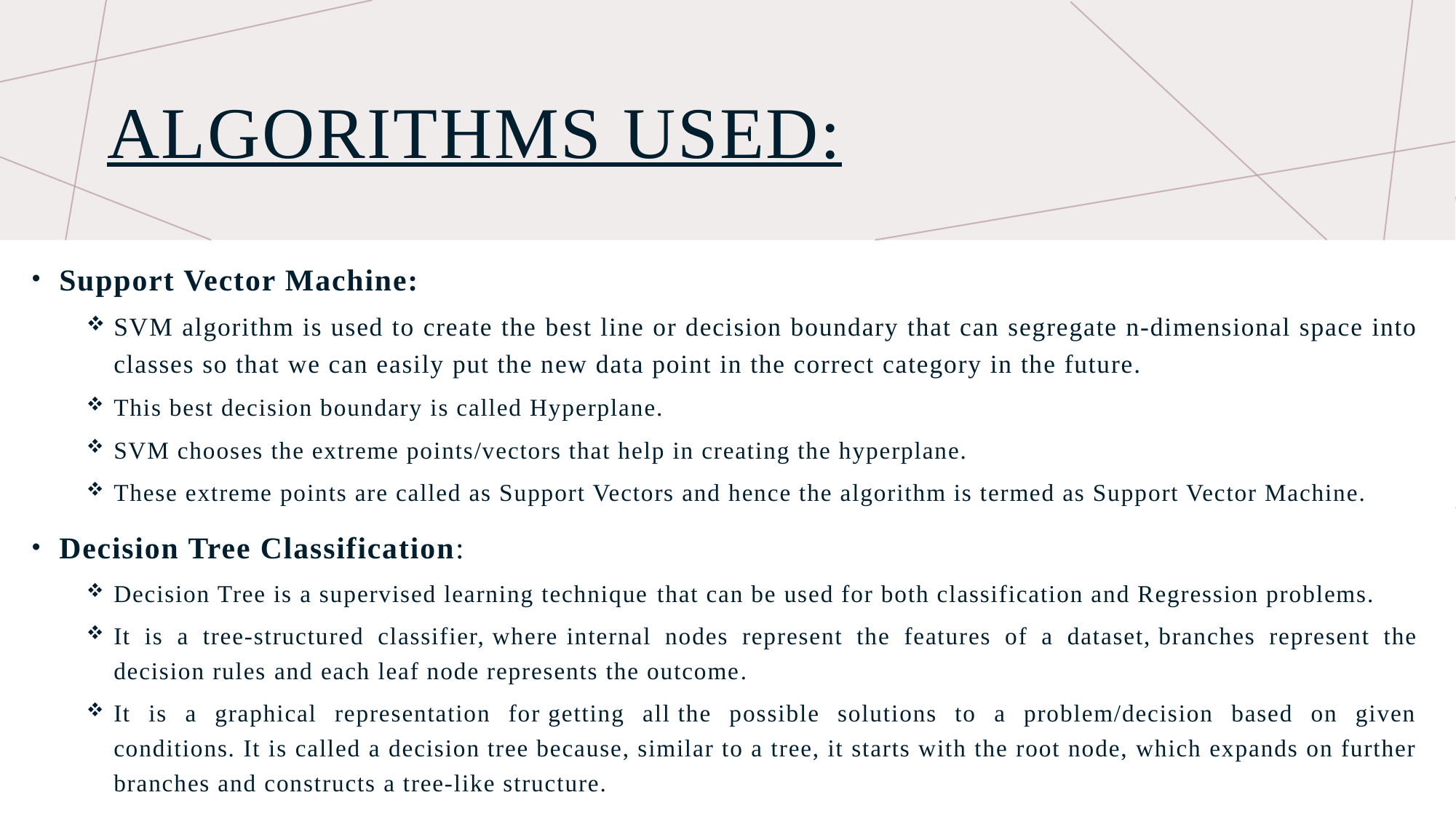

usof a dataset, branches represent the decision rules and each leaf node represents the outcome. It is a graphical representation for getting all the possible solutions to a problem/decision based on given conditions. It is called a decision tree because, similar to a tree, it starts with the root node, which expands on further branches and constructs a tree-like structure.

# ALGORITHMS USED:

Support Vector Machine:
SVM algorithm is used to create the best line or decision boundary that can segregate n-dimensional space into classes so that we can easily put the new data point in the correct category in the future.
This best decision boundary is called Hyperplane.
SVM chooses the extreme points/vectors that help in creating the hyperplane.
These extreme points are called as Support Vectors and hence the algorithm is termed as Support Vector Machine.
Decision Tree Classification:
Decision Tree is a supervised learning technique that can be used for both classification and Regression problems.
It is a tree-structured classifier, where internal nodes represent the features of a dataset, branches represent the decision rules and each leaf node represents the outcome.
It is a graphical representation for getting all the possible solutions to a problem/decision based on given conditions. It is called a decision tree because, similar to a tree, it starts with the root node, which expands on further branches and constructs a tree-like structure.